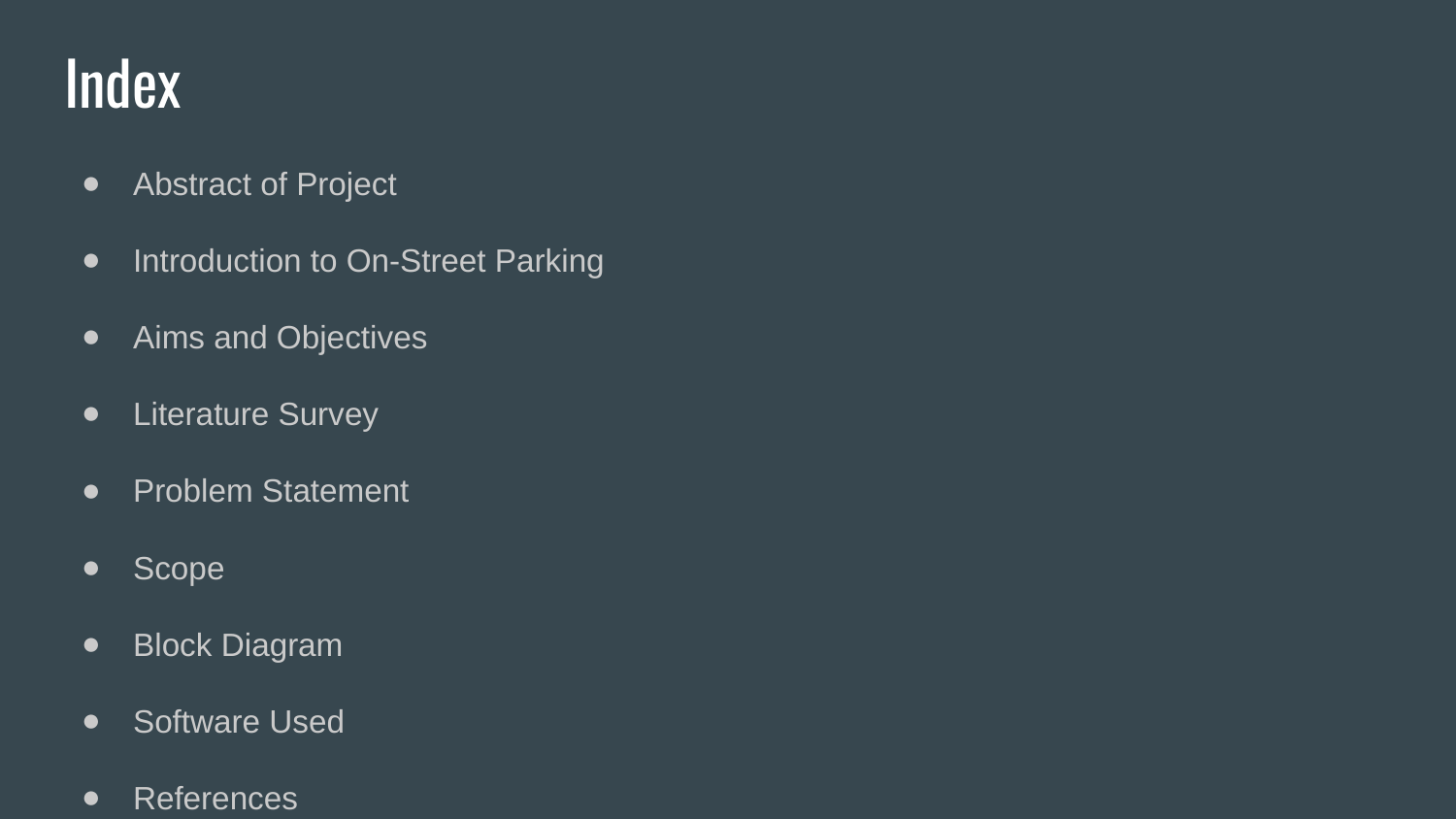

# Index
Abstract of Project
Introduction to On-Street Parking
Aims and Objectives
Literature Survey
Problem Statement
Scope
Block Diagram
Software Used
References